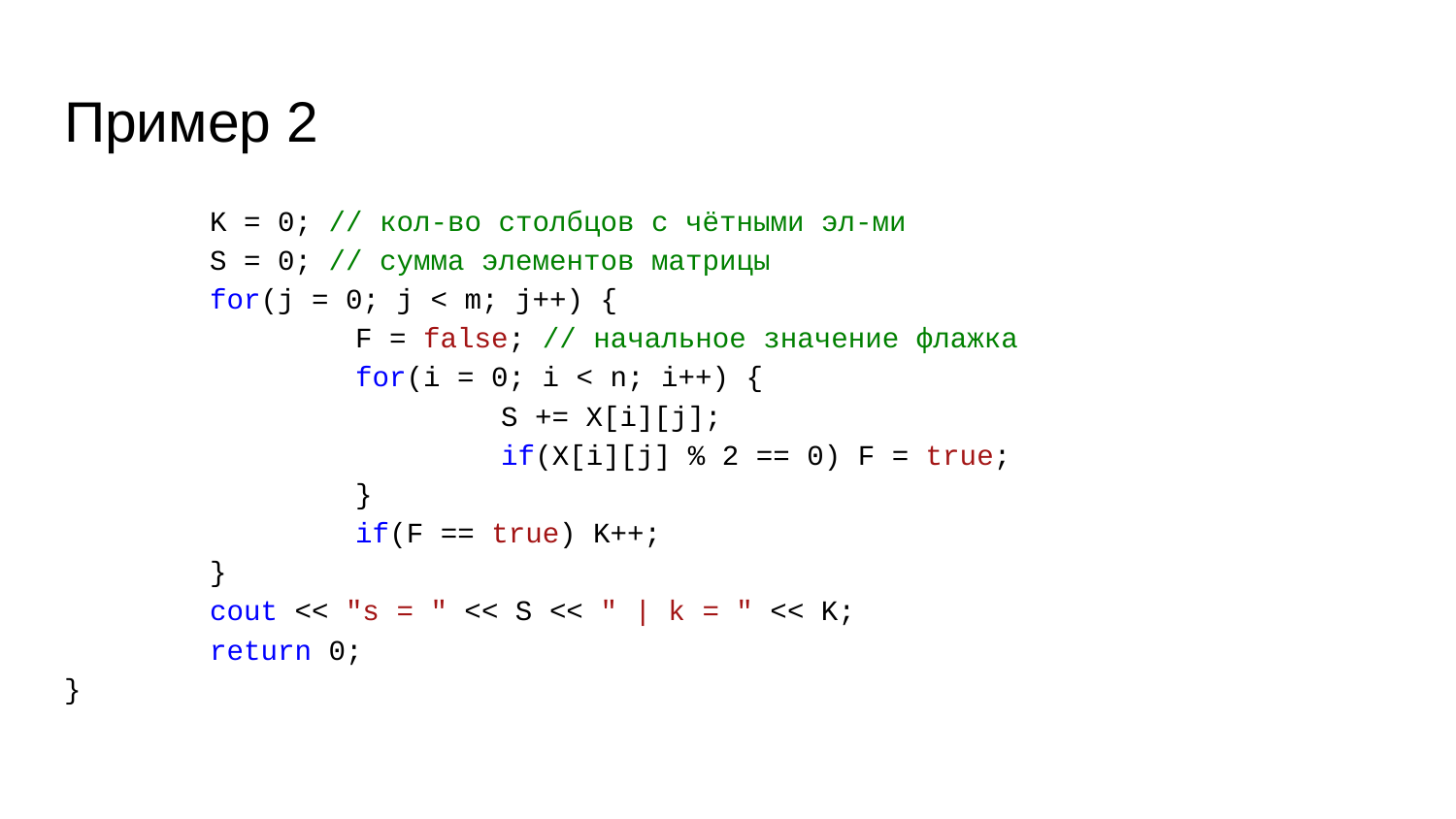

# Пример 2
	K = 0; // кол-во столбцов с чётными эл-ми
	S = 0; // сумма элементов матрицы
	for(j = 0; j < m; j++) {
		F = false; // начальное значение флажка
		for(i = 0; i < n; i++) {
			S += X[i][j];
			if(X[i][j] % 2 == 0) F = true;
		}
		if(F == true) K++;
	}
	cout << "s = " << S << " | k = " << K;
	return 0;
}